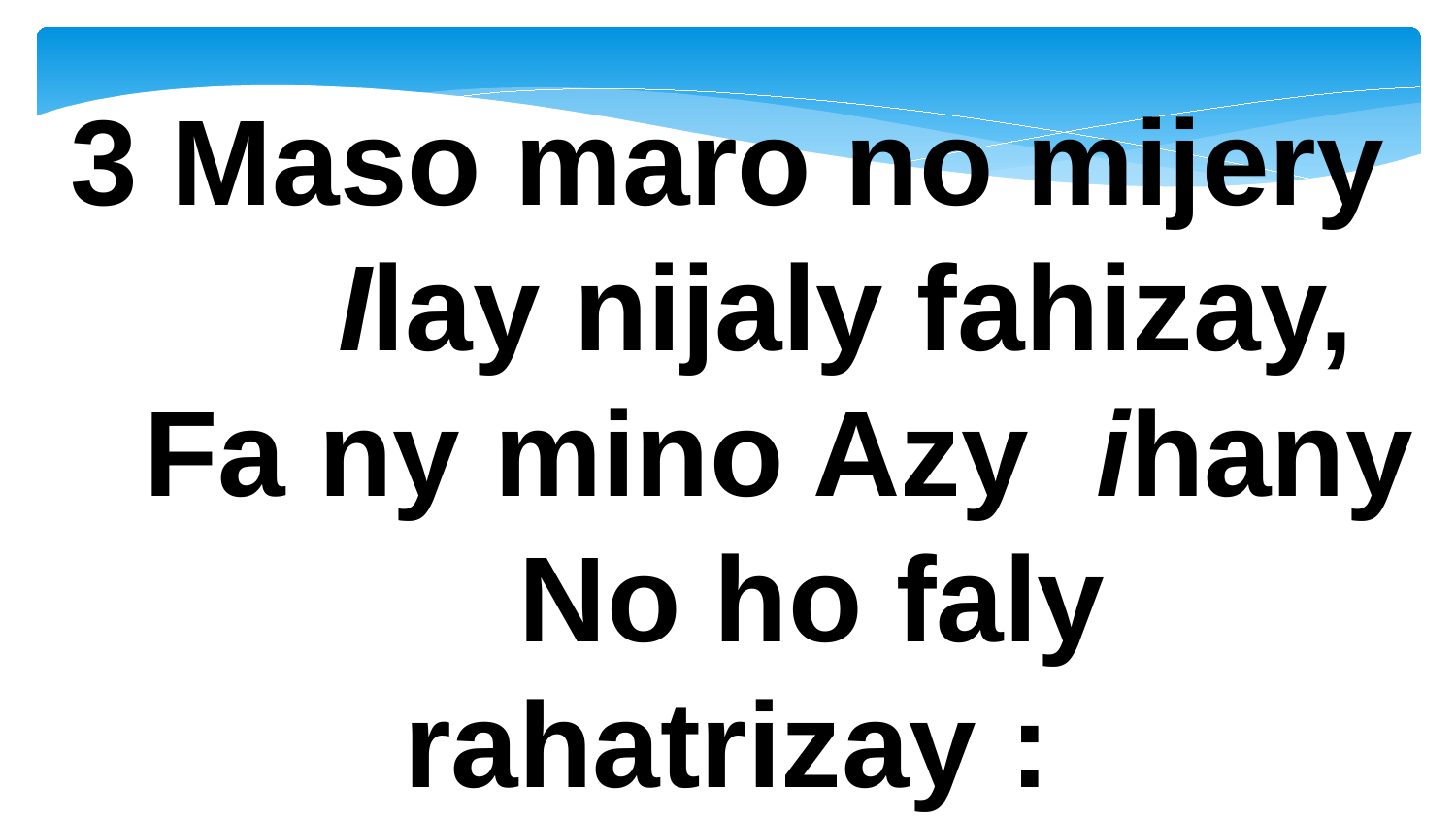

3 Maso maro no mijery
       Ilay nijaly fahizay,
   Fa ny mino Azy  ihany
     No ho faly rahatrizay :